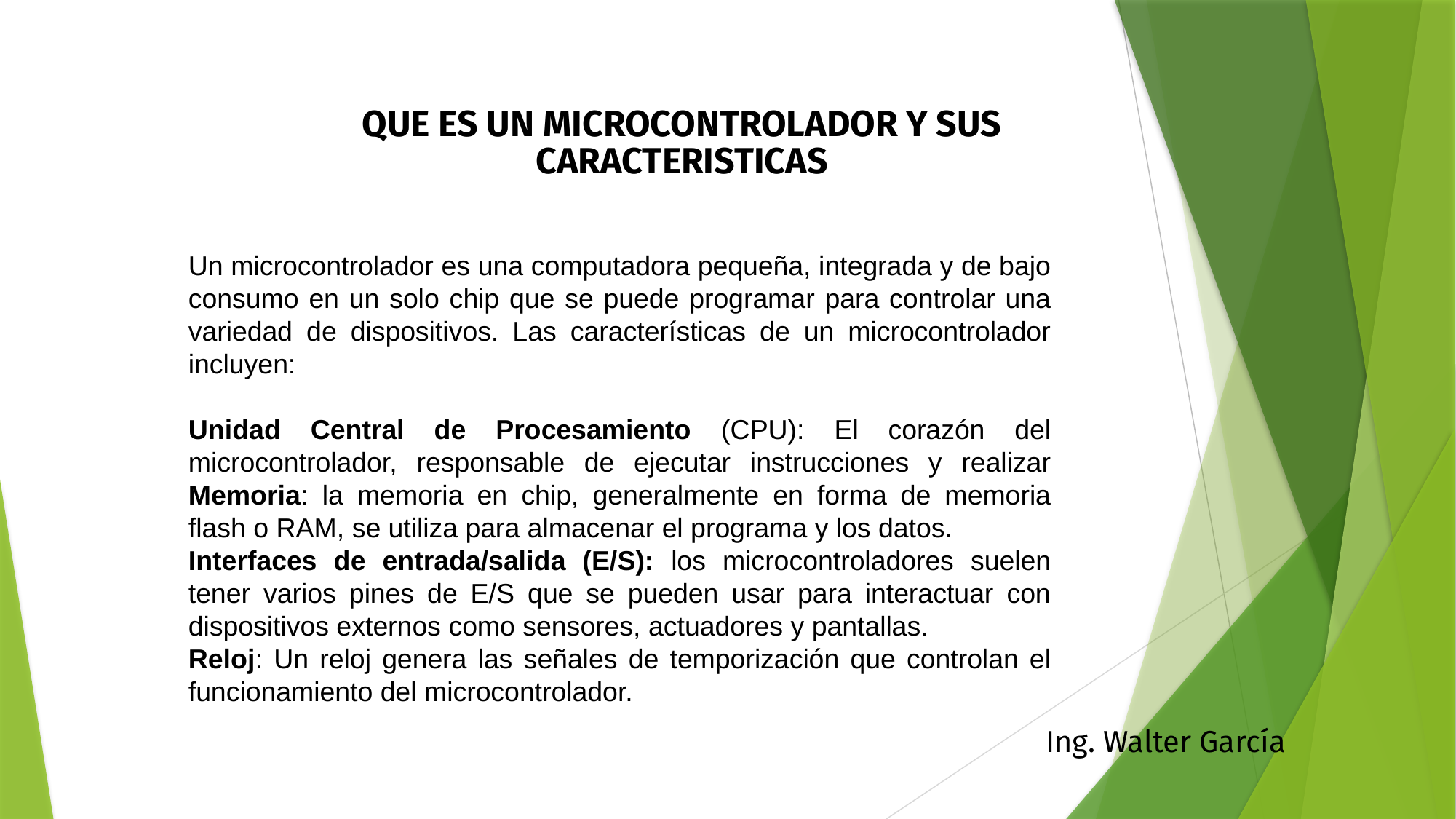

# Que es un microcontrolador y sus caracteristicas
Un microcontrolador es una computadora pequeña, integrada y de bajo consumo en un solo chip que se puede programar para controlar una variedad de dispositivos. Las características de un microcontrolador incluyen:

Unidad Central de Procesamiento (CPU): El corazón del microcontrolador, responsable de ejecutar instrucciones y realizar Memoria: la memoria en chip, generalmente en forma de memoria flash o RAM, se utiliza para almacenar el programa y los datos.
Interfaces de entrada/salida (E/S): los microcontroladores suelen tener varios pines de E/S que se pueden usar para interactuar con dispositivos externos como sensores, actuadores y pantallas.
Reloj: Un reloj genera las señales de temporización que controlan el funcionamiento del microcontrolador.
Ing. Walter García